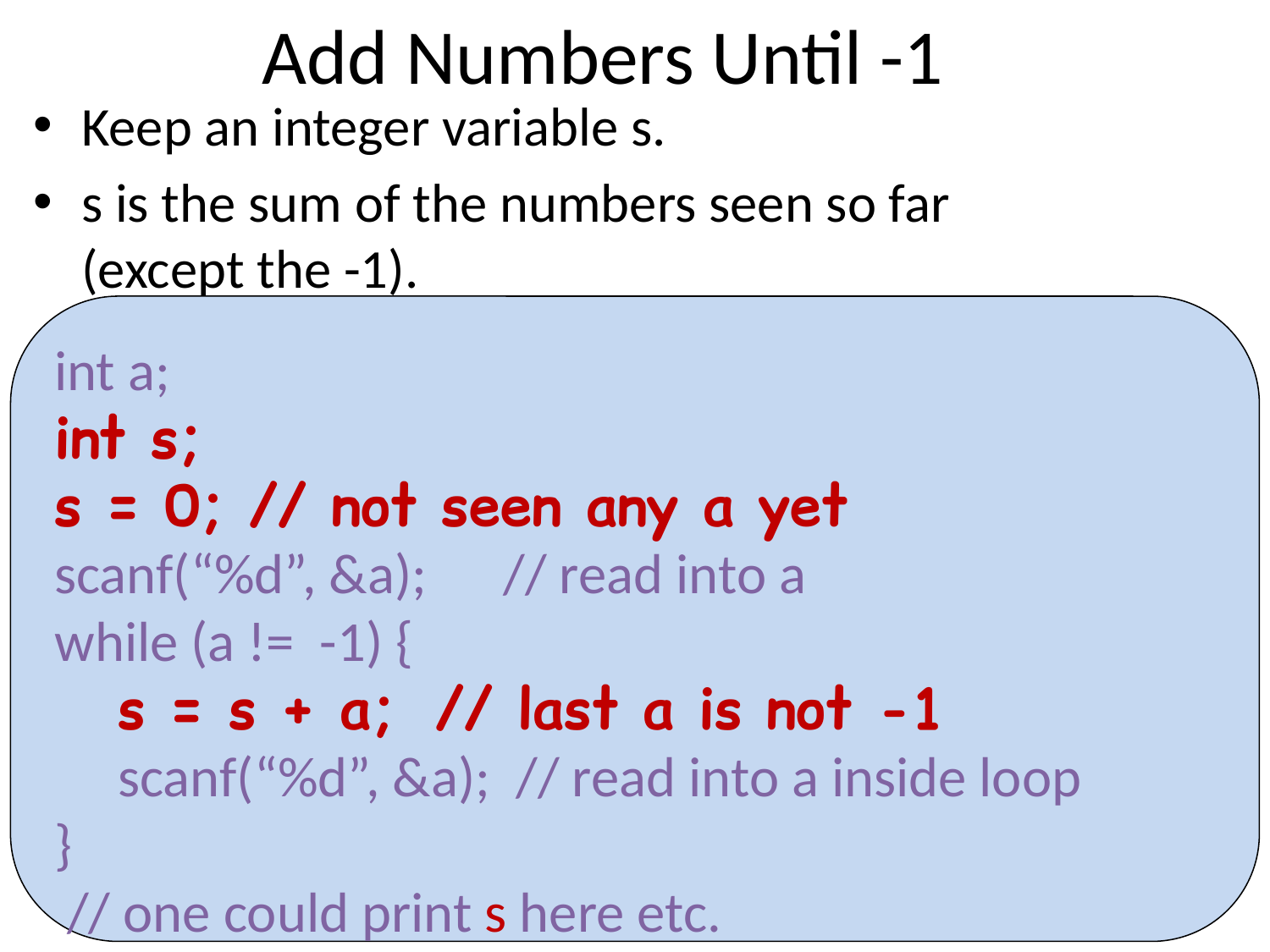

Add Numbers Until -1
Keep an integer variable s.
s is the sum of the numbers seen so far (except the -1).
int a;
int s;
s = 0; // not seen any a yet
scanf(“%d”, &a);      // read into a
while (a !=  -1) {
     s = s + a;	// last a is not -1
     scanf(“%d”, &a);  // read into a inside loop
}
 // one could print s here etc.
Nov 6, 2022
Esc101, Programming
126